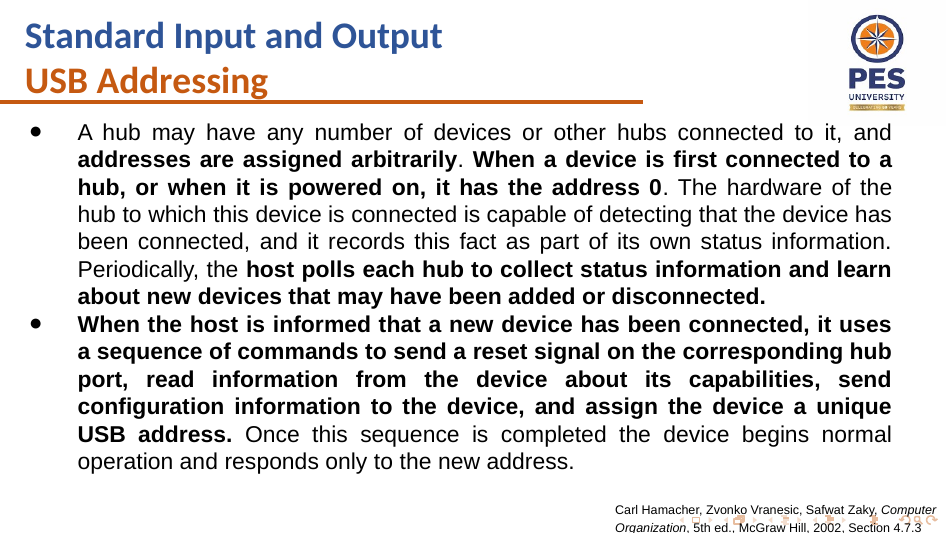

Standard Input and Output
USB Addressing

A hub may have any number of devices or other hubs connected to it, and addresses are assigned arbitrarily. When a device is first connected to a hub, or when it is powered on, it has the address 0. The hardware of the hub to which this device is connected is capable of detecting that the device has been connected, and it records this fact as part of its own status information. Periodically, the host polls each hub to collect status information and learn about new devices that may have been added or disconnected.
When the host is informed that a new device has been connected, it uses a sequence of commands to send a reset signal on the corresponding hub port, read information from the device about its capabilities, send configuration information to the device, and assign the device a unique USB address. Once this sequence is completed the device begins normal operation and responds only to the new address.

Carl Hamacher, Zvonko Vranesic, Safwat Zaky, Computer Organization, 5th ed., McGraw Hill, 2002, Section 4.7.3